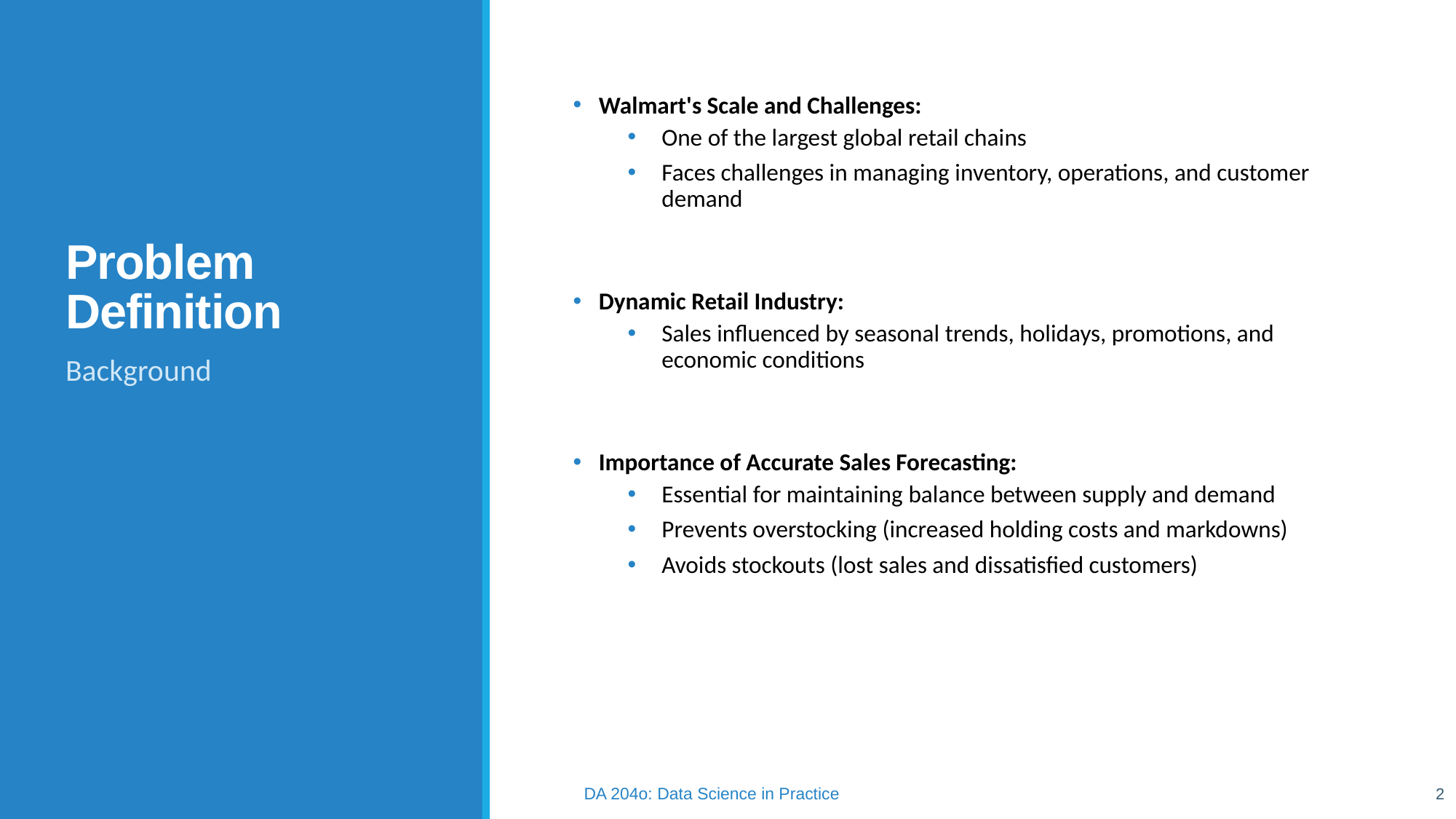

# Problem Definition
Walmart's Scale and Challenges:
One of the largest global retail chains
Faces challenges in managing inventory, operations, and customer demand
Dynamic Retail Industry:
Sales influenced by seasonal trends, holidays, promotions, and economic conditions
Importance of Accurate Sales Forecasting:
Essential for maintaining balance between supply and demand
Prevents overstocking (increased holding costs and markdowns)
Avoids stockouts (lost sales and dissatisfied customers)
Background
2
DA 204o: Data Science in Practice